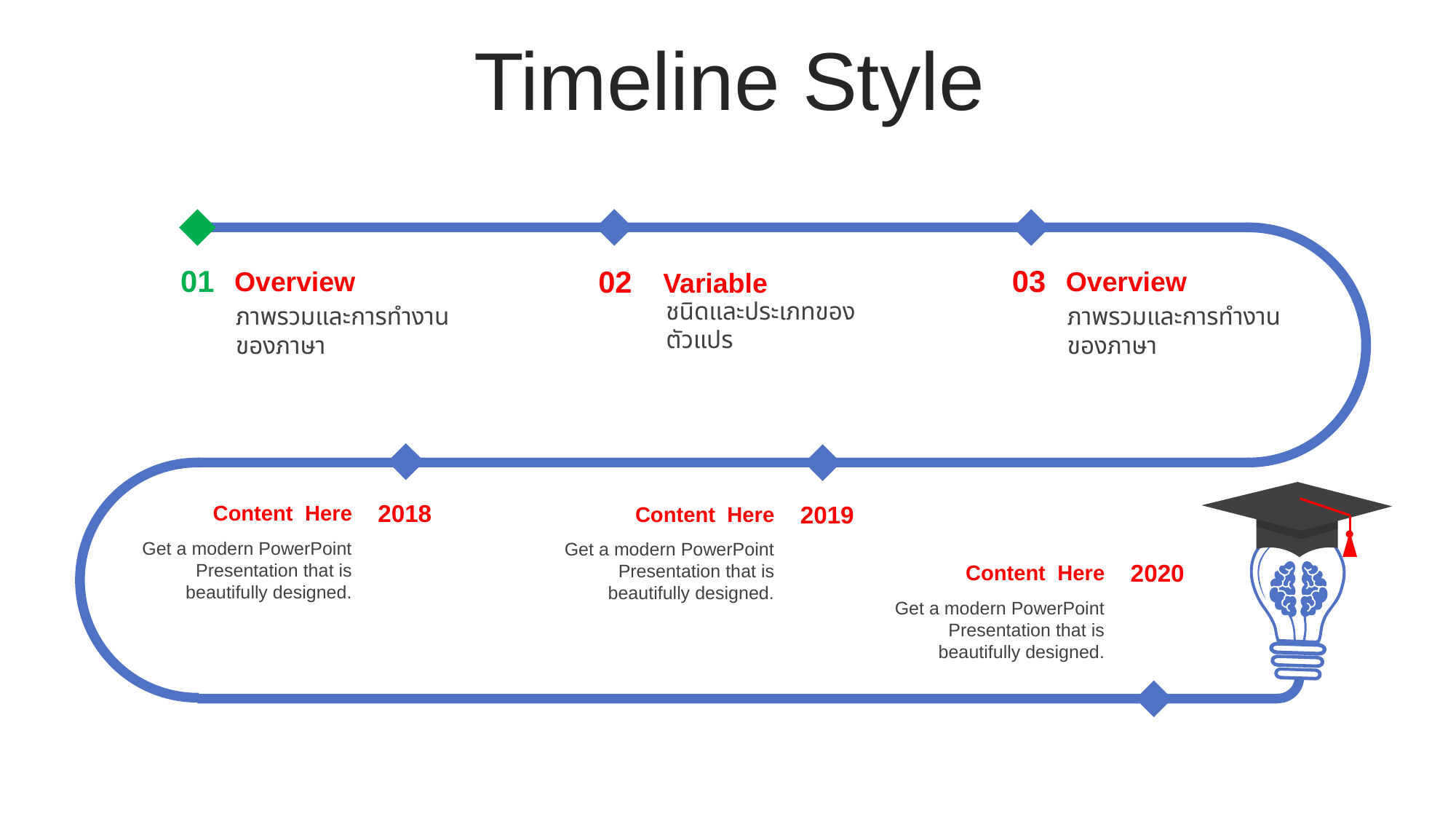

Timeline Style

01
Overview
ภาพรวมและการทำงานของภาษา
03
Overview
ภาพรวมและการทำงานของภาษา
02
Variable
ชนิดและประเภทของตัวแปร

2018
Content  Here
Get a modern PowerPoint  Presentation that is beautifully designed.
2019
Content  Here
Get a modern PowerPoint  Presentation that is beautifully designed.
2020
Content  Here
Get a modern PowerPoint  Presentation that is beautifully designed.